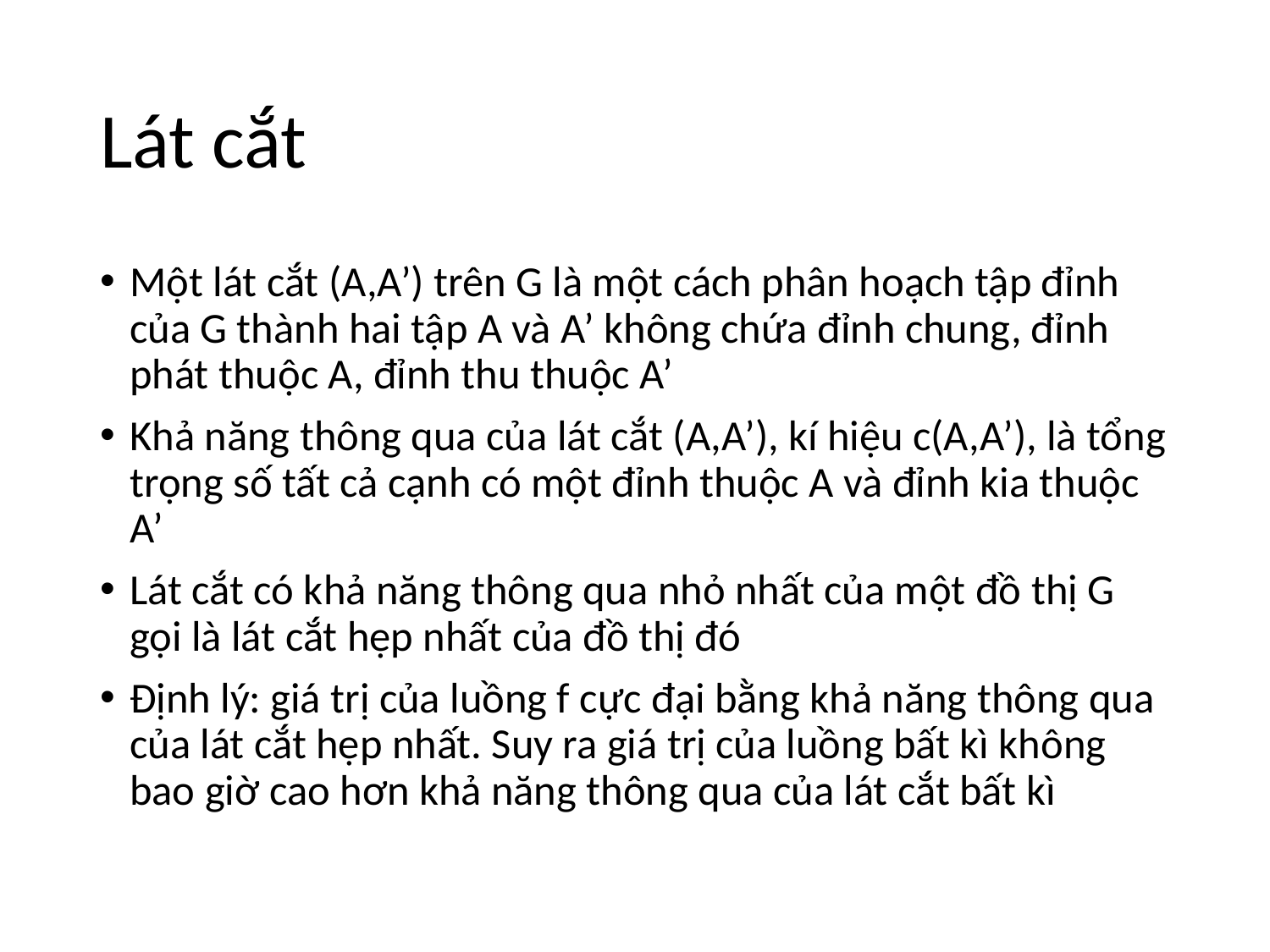

# Lát cắt
Một lát cắt (A,A’) trên G là một cách phân hoạch tập đỉnh của G thành hai tập A và A’ không chứa đỉnh chung, đỉnh phát thuộc A, đỉnh thu thuộc A’
Khả năng thông qua của lát cắt (A,A’), kí hiệu c(A,A’), là tổng trọng số tất cả cạnh có một đỉnh thuộc A và đỉnh kia thuộc A’
Lát cắt có khả năng thông qua nhỏ nhất của một đồ thị G gọi là lát cắt hẹp nhất của đồ thị đó
Định lý: giá trị của luồng f cực đại bằng khả năng thông qua của lát cắt hẹp nhất. Suy ra giá trị của luồng bất kì không bao giờ cao hơn khả năng thông qua của lát cắt bất kì